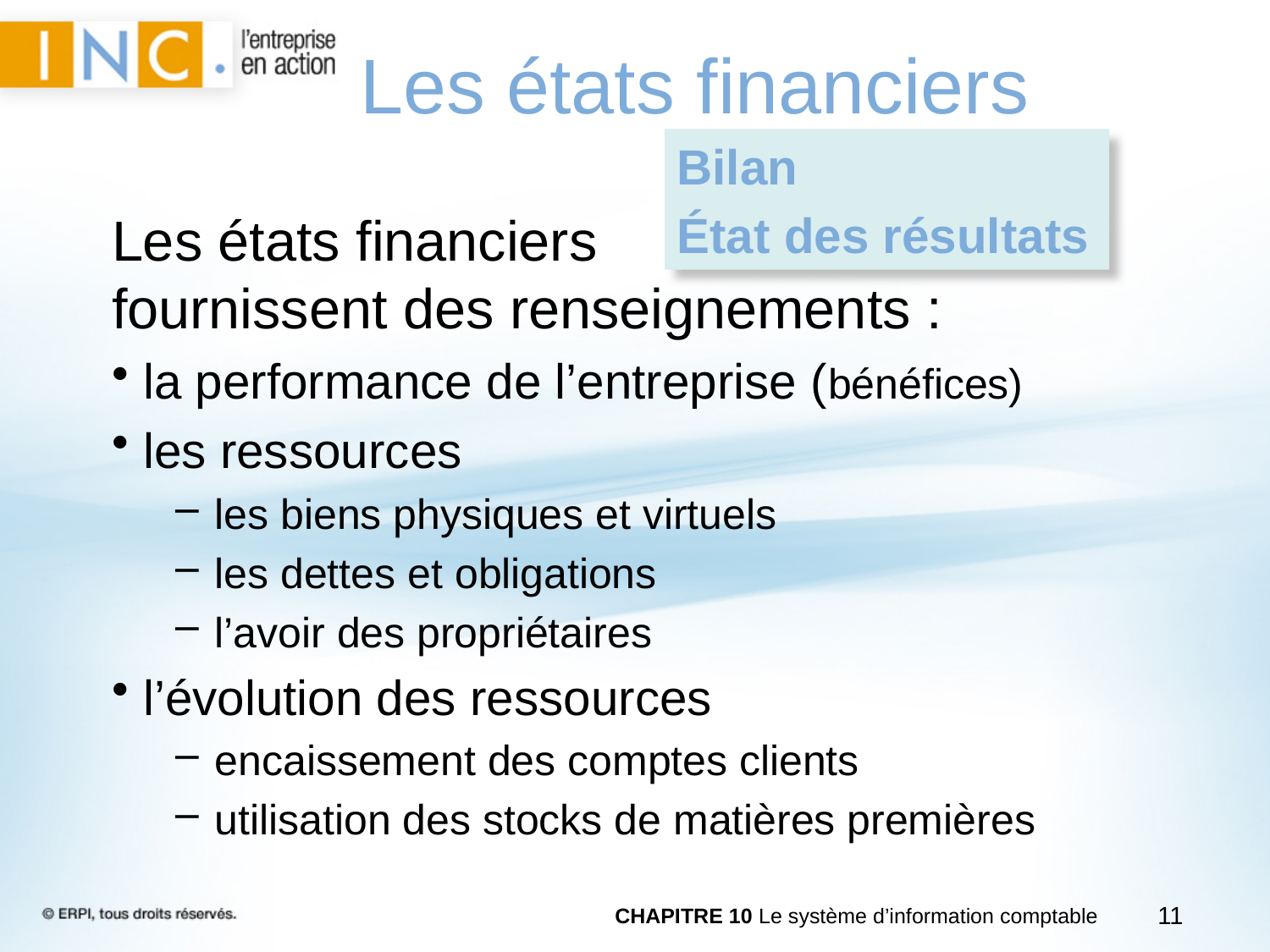

Les états financiers
Bilan
État des résultats
Les états financiers                                     fournissent des renseignements :
 la performance de l’entreprise (bénéfices)
 les ressources
les biens physiques et virtuels
les dettes et obligations
l’avoir des propriétaires
 l’évolution des ressources
encaissement des comptes clients
utilisation des stocks de matières premières
CHAPITRE 10 Le système d’information comptable
11